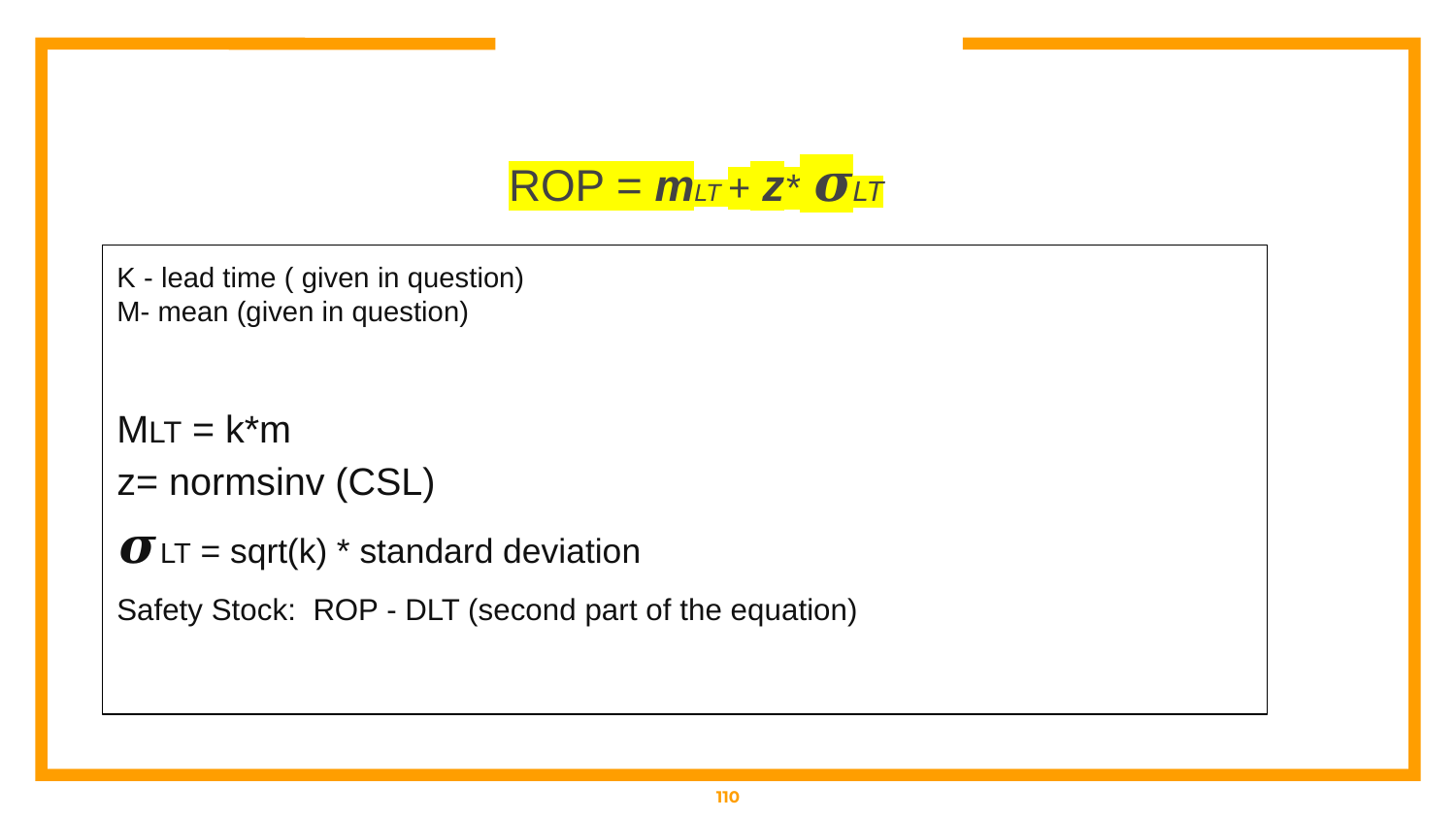

ROP = mLT + z* 𝝈LT
K - lead time ( given in question)
M- mean (given in question)

MLT = k*m
z= normsinv (CSL)
𝝈LT = sqrt(k) * standard deviation
Safety Stock:  ROP - DLT (second part of the equation)

110